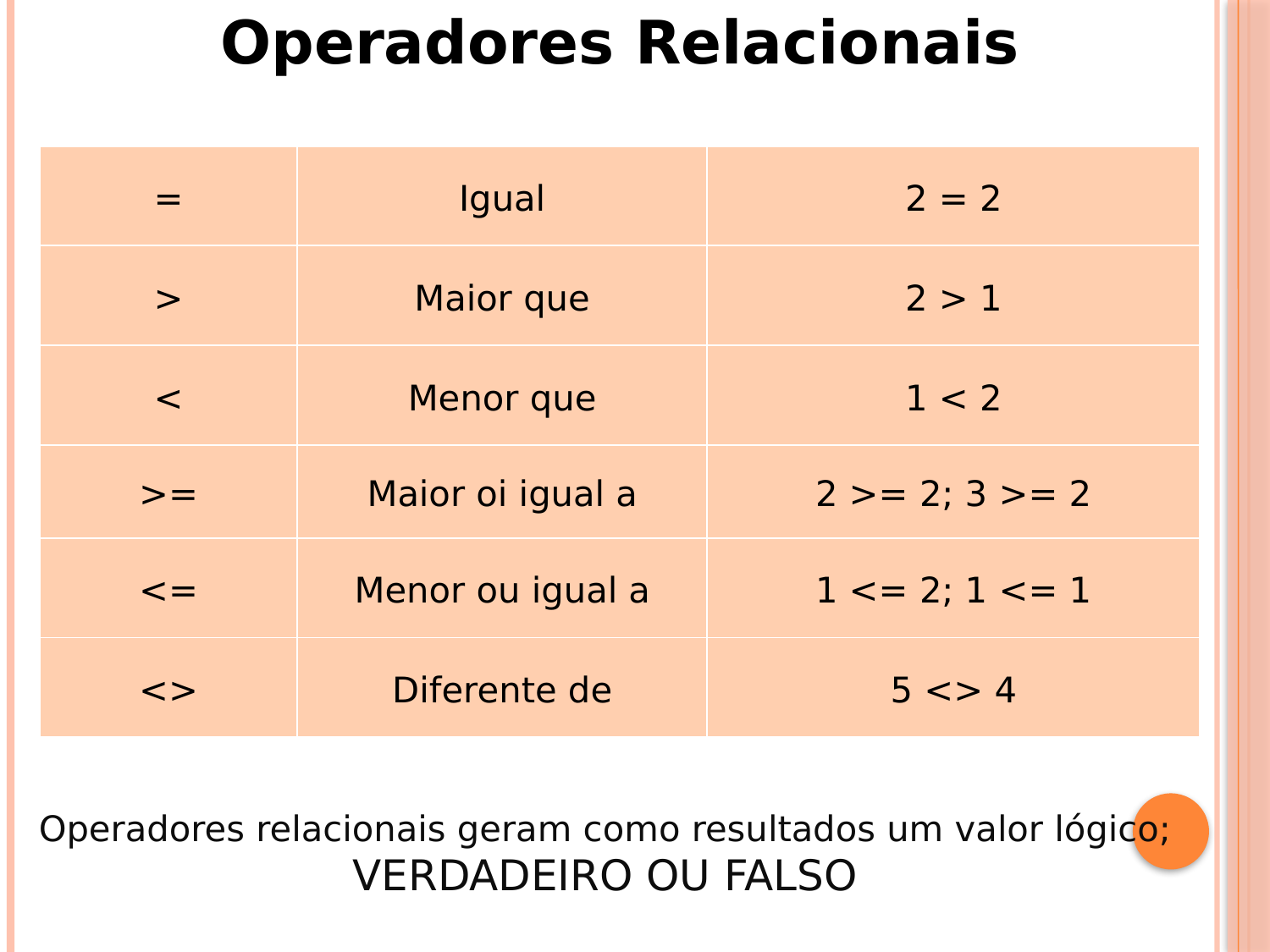

Operadores Relacionais
| = | Igual | 2 = 2 |
| --- | --- | --- |
| > | Maior que | 2 > 1 |
| < | Menor que | 1 < 2 |
| >= | Maior oi igual a | 2 >= 2; 3 >= 2 |
| <= | Menor ou igual a | 1 <= 2; 1 <= 1 |
| <> | Diferente de | 5 <> 4 |
Operadores relacionais geram como resultados um valor lógico;
VERDADEIRO OU FALSO